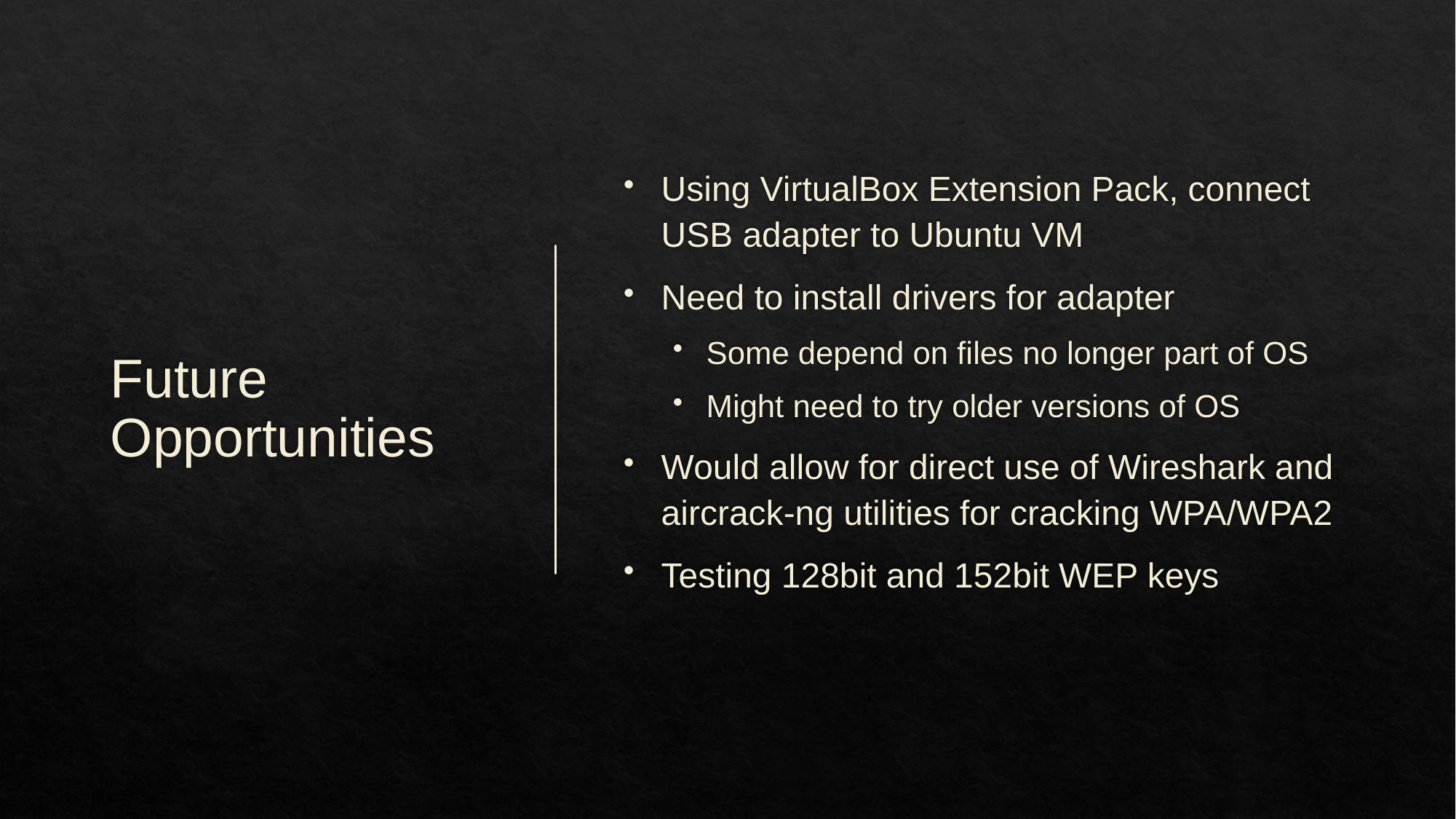

# Future Opportunities
Using VirtualBox Extension Pack, connect USB adapter to Ubuntu VM
Need to install drivers for adapter
Some depend on files no longer part of OS
Might need to try older versions of OS
Would allow for direct use of Wireshark and aircrack-ng utilities for cracking WPA/WPA2
Testing 128bit and 152bit WEP keys